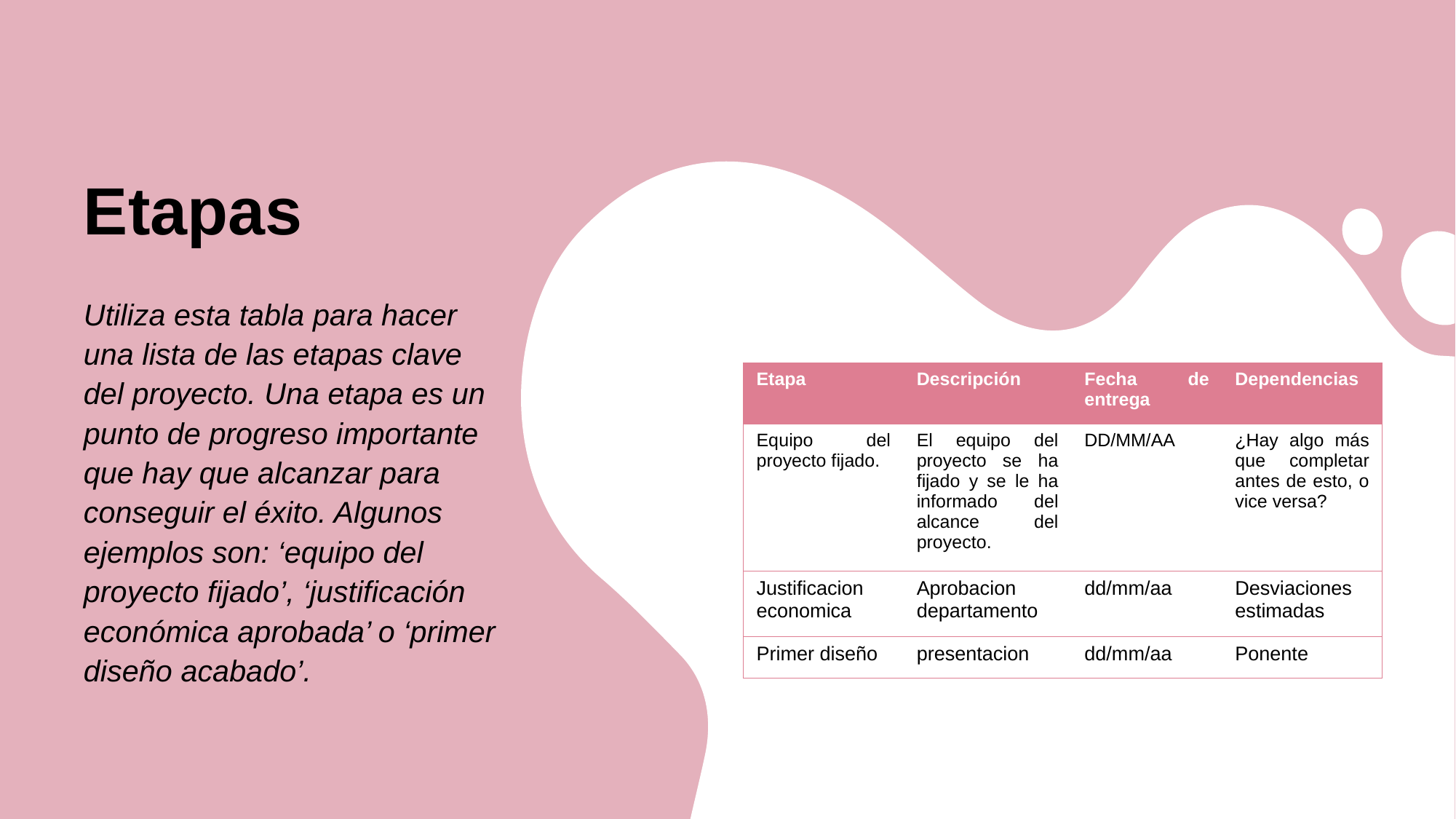

# Etapas

Utiliza esta tabla para hacer una lista de las etapas clave del proyecto. Una etapa es un punto de progreso importante que hay que alcanzar para conseguir el éxito. Algunos ejemplos son: ‘equipo del proyecto fijado’, ‘justificación económica aprobada’ o ‘primer diseño acabado’.

| Etapa | Descripción | Fecha de entrega | Dependencias |
| --- | --- | --- | --- |
| Equipo del proyecto fijado. | El equipo del proyecto se ha fijado y se le ha informado del alcance del proyecto. | DD/MM/AA | ¿Hay algo más que completar antes de esto, o vice versa? |
| Justificacion economica | Aprobacion departamento | dd/mm/aa | Desviaciones estimadas |
| Primer diseño | presentacion | dd/mm/aa | Ponente |

Autor:A7o
11